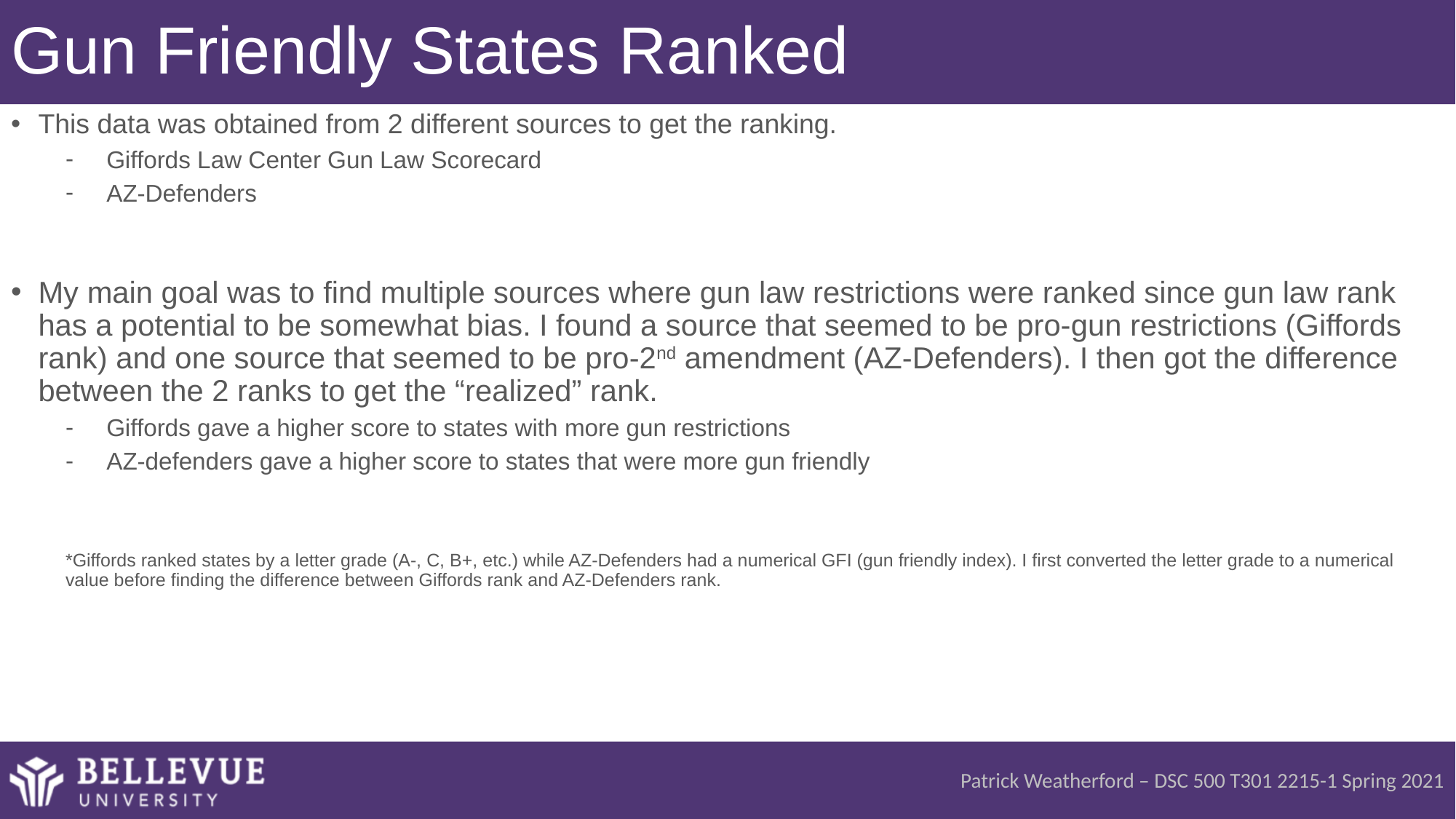

# Gun Friendly States Ranked
This data was obtained from 2 different sources to get the ranking.
Giffords Law Center Gun Law Scorecard
AZ-Defenders

My main goal was to find multiple sources where gun law restrictions were ranked since gun law rank has a potential to be somewhat bias. I found a source that seemed to be pro-gun restrictions (Giffords rank) and one source that seemed to be pro-2nd amendment (AZ-Defenders). I then got the difference between the 2 ranks to get the “realized” rank.
Giffords gave a higher score to states with more gun restrictions
AZ-defenders gave a higher score to states that were more gun friendly

*Giffords ranked states by a letter grade (A-, C, B+, etc.) while AZ-Defenders had a numerical GFI (gun friendly index). I first converted the letter grade to a numerical value before finding the difference between Giffords rank and AZ-Defenders rank.
Patrick Weatherford – DSC 500 T301 2215-1 Spring 2021